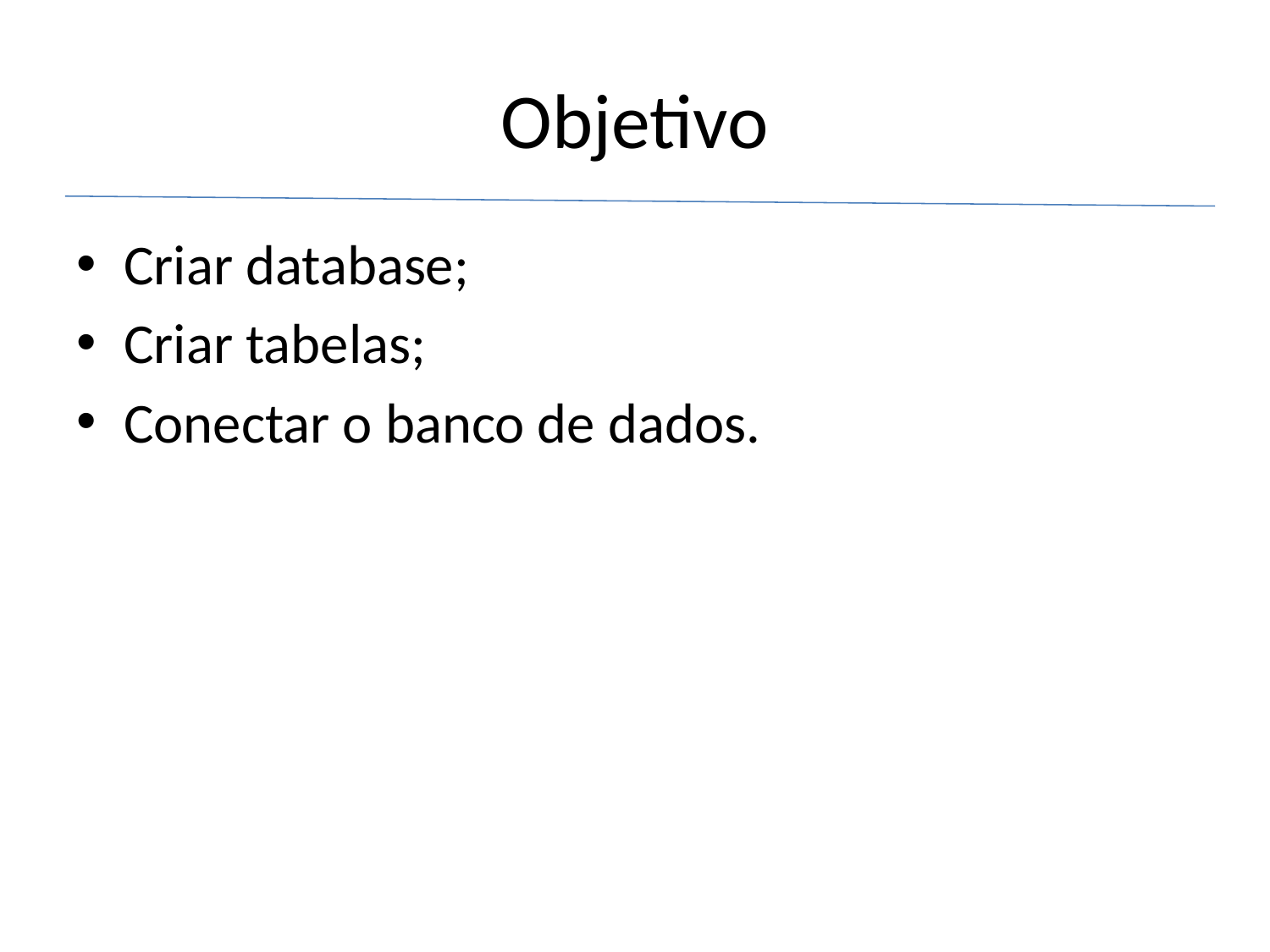

# Objetivo
Criar database;
Criar tabelas;
Conectar o banco de dados.